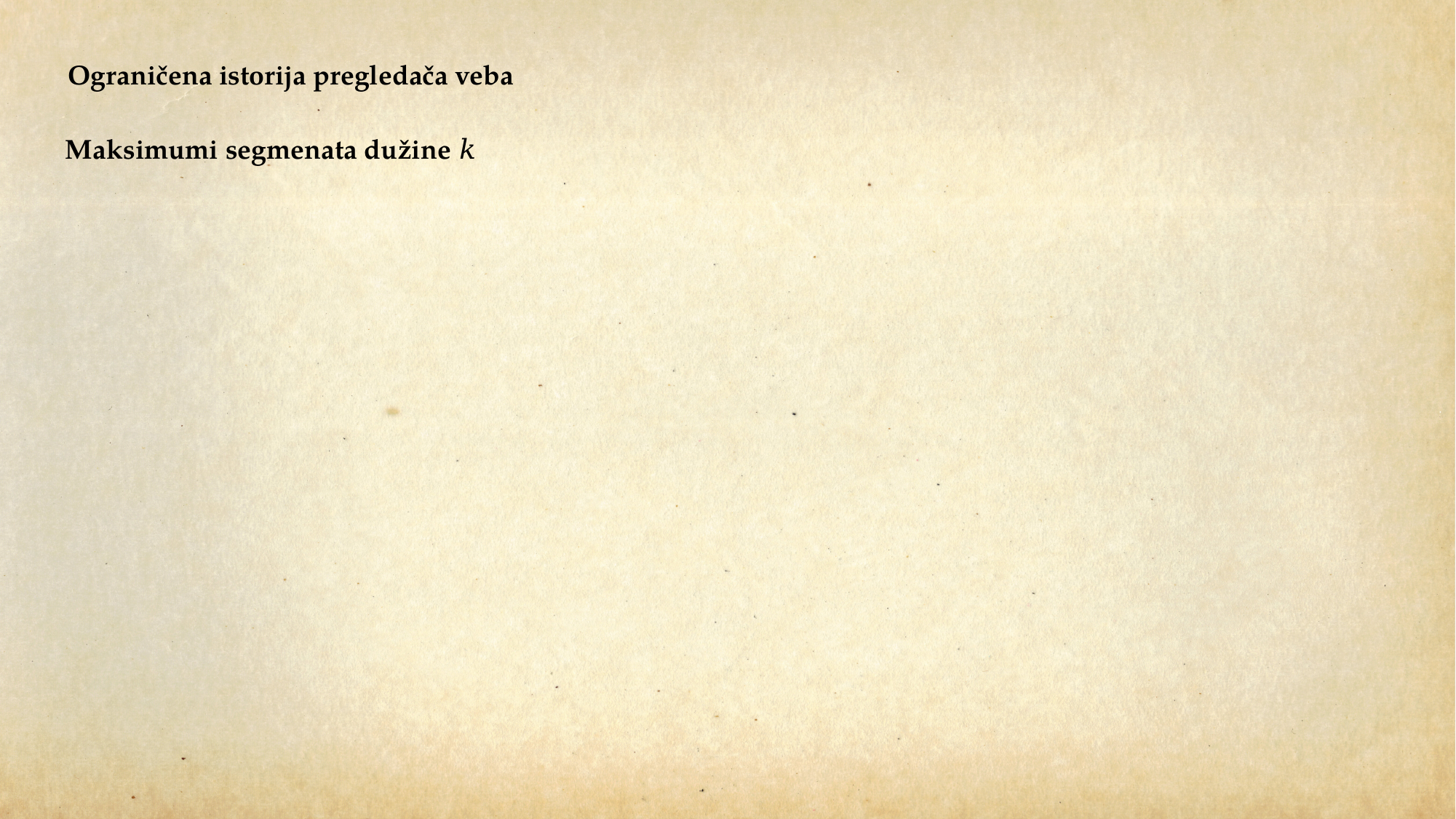

Ograničena istorija pregledača veba
Maksimumi segmenata dužine 𝑘